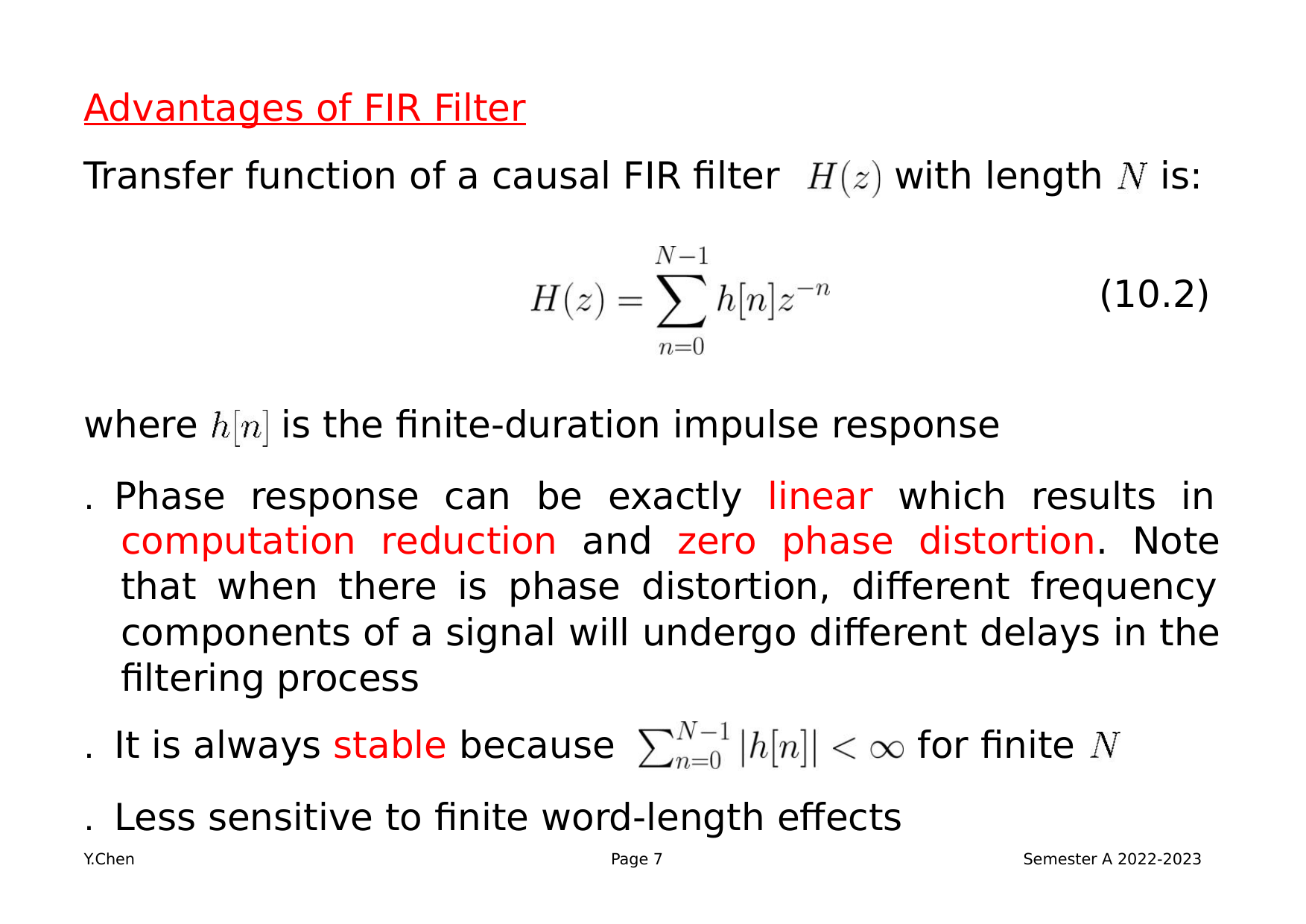

Advantages of FIR Filter
Transfer function of a causal FIR filter
with length is:
(10.2)

where
is the finite-duration impulse response

. Phase response can be exactly linear which results in
computation reduction and zero phase distortion. Note
that when there is phase distortion, different frequency
components of a signal will undergo different delays in the
filtering process
. It is always stable because
for finite

. Less sensitive to finite word-length effects
Y.Chen
Page 7
Semester A 2022-2023